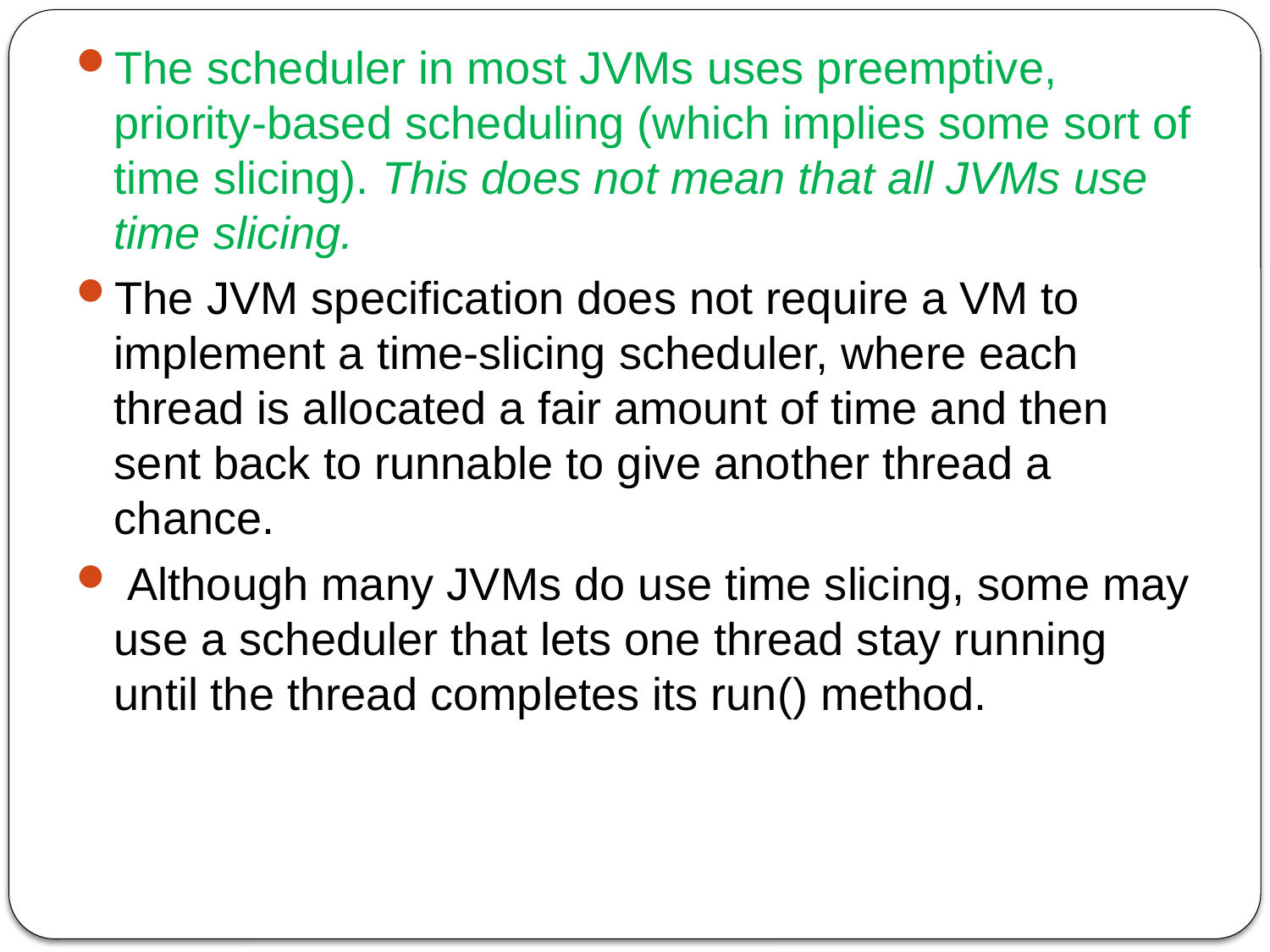

The scheduler in most JVMs uses preemptive, priority-based scheduling (which implies some sort of time slicing). This does not mean that all JVMs use time slicing.
The JVM specification does not require a VM to implement a time-slicing scheduler, where each thread is allocated a fair amount of time and then sent back to runnable to give another thread a chance.
 Although many JVMs do use time slicing, some may use a scheduler that lets one thread stay running until the thread completes its run() method.